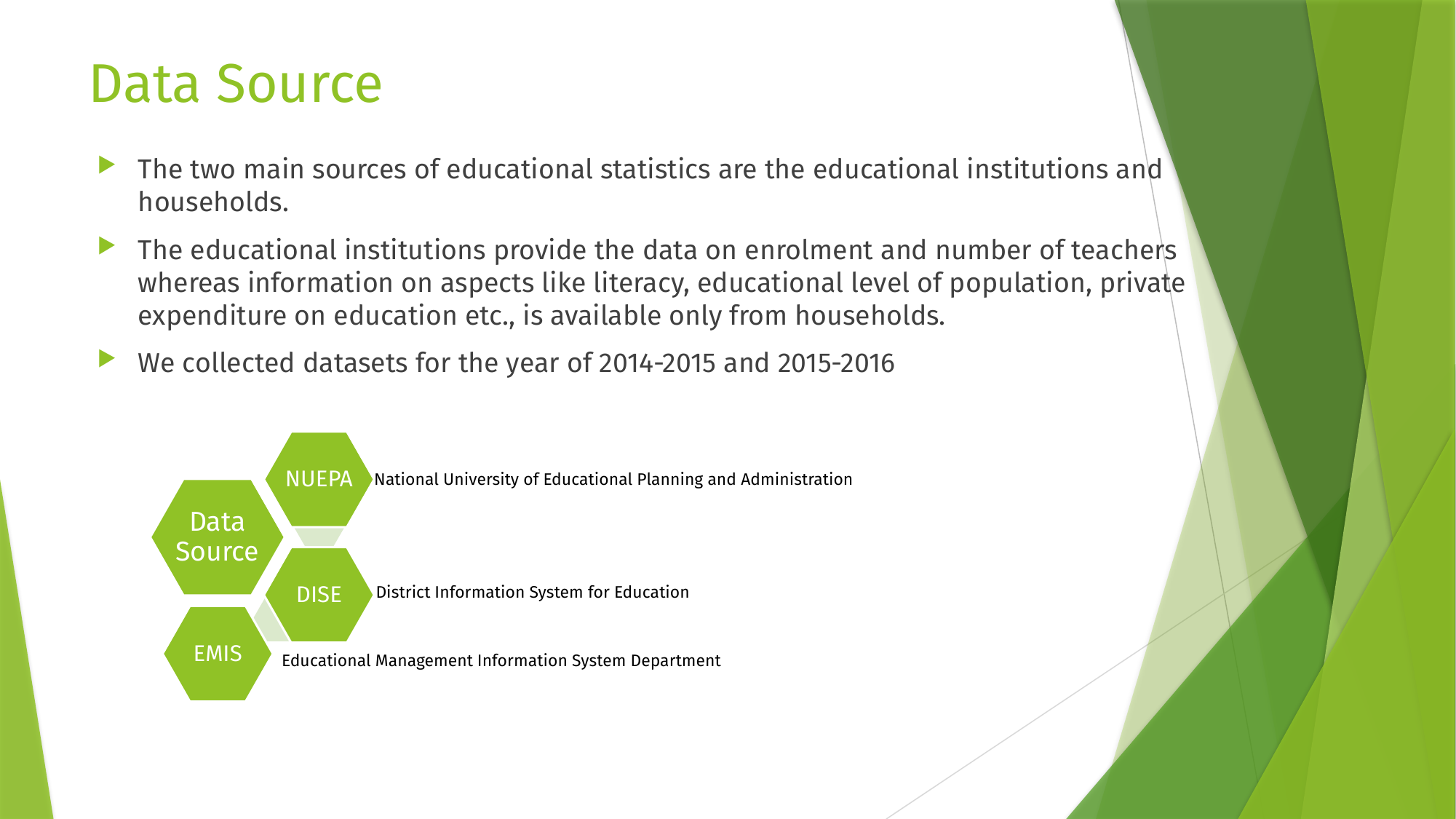

# Data Source
The two main sources of educational statistics are the educational institutions and households.
The educational institutions provide the data on enrolment and number of teachers whereas information on aspects like literacy, educational level of population, private expenditure on education etc., is available only from households.
We collected datasets for the year of 2014-2015 and 2015-2016
Data Source
NUEPA
DISE
EMIS
National University of Educational Planning and Administration
District Information System for Education
Educational Management Information System Department